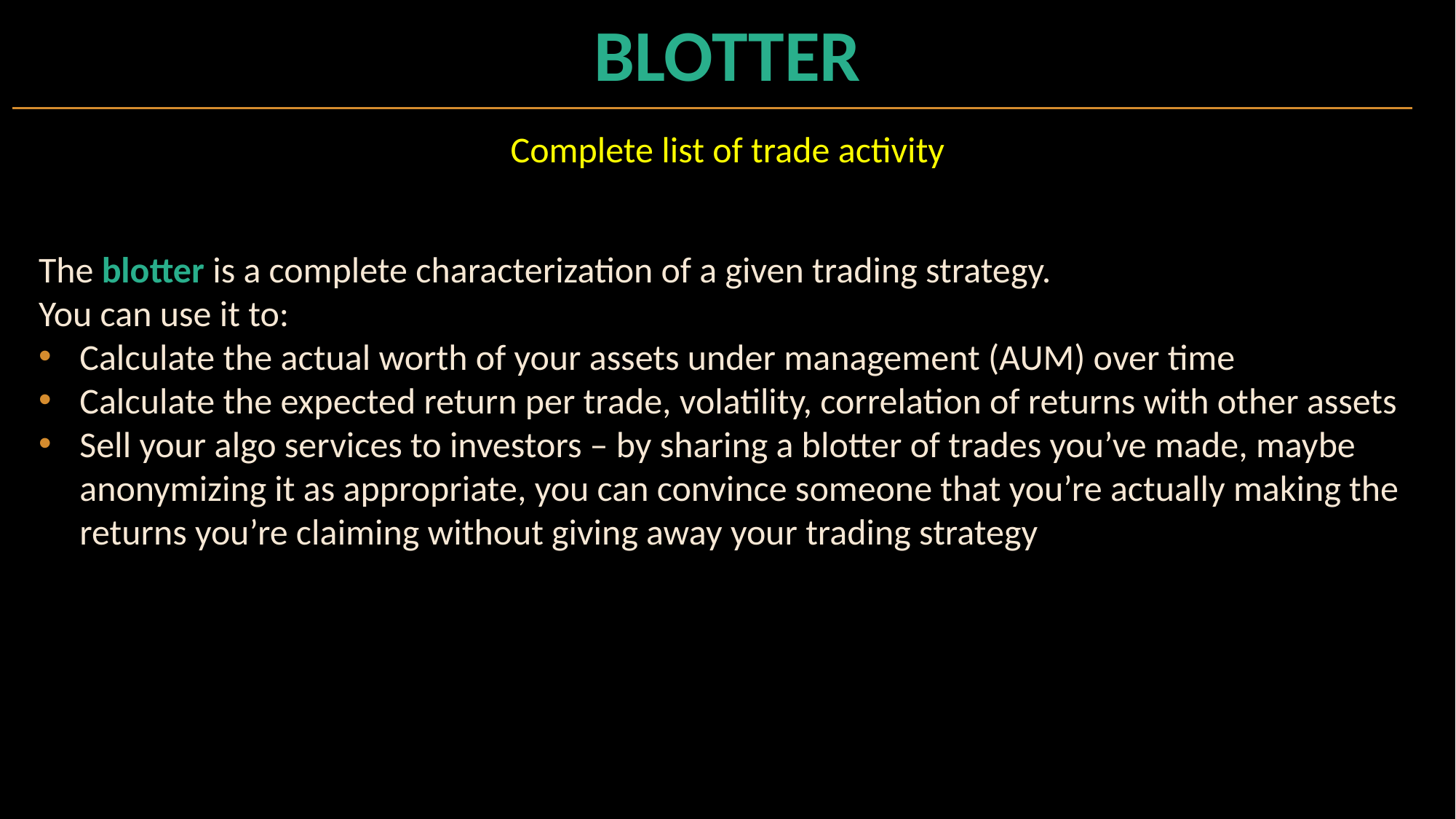

# BLOTTER
Complete list of trade activity
The blotter is a complete characterization of a given trading strategy.
You can use it to:
Calculate the actual worth of your assets under management (AUM) over time
Calculate the expected return per trade, volatility, correlation of returns with other assets
Sell your algo services to investors – by sharing a blotter of trades you’ve made, maybe anonymizing it as appropriate, you can convince someone that you’re actually making the returns you’re claiming without giving away your trading strategy